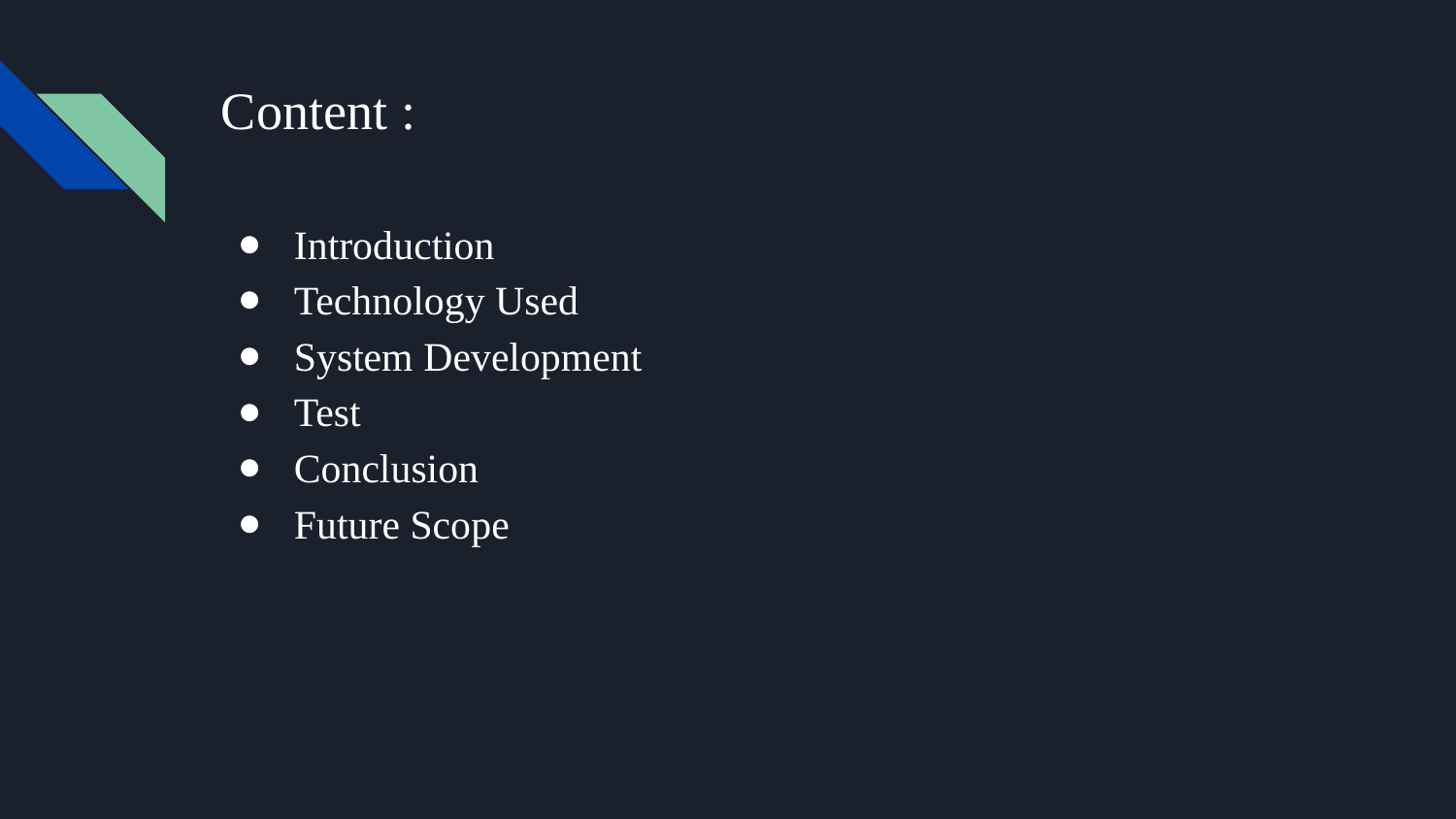

# Content :
Introduction
Technology Used
System Development
Test
Conclusion
Future Scope